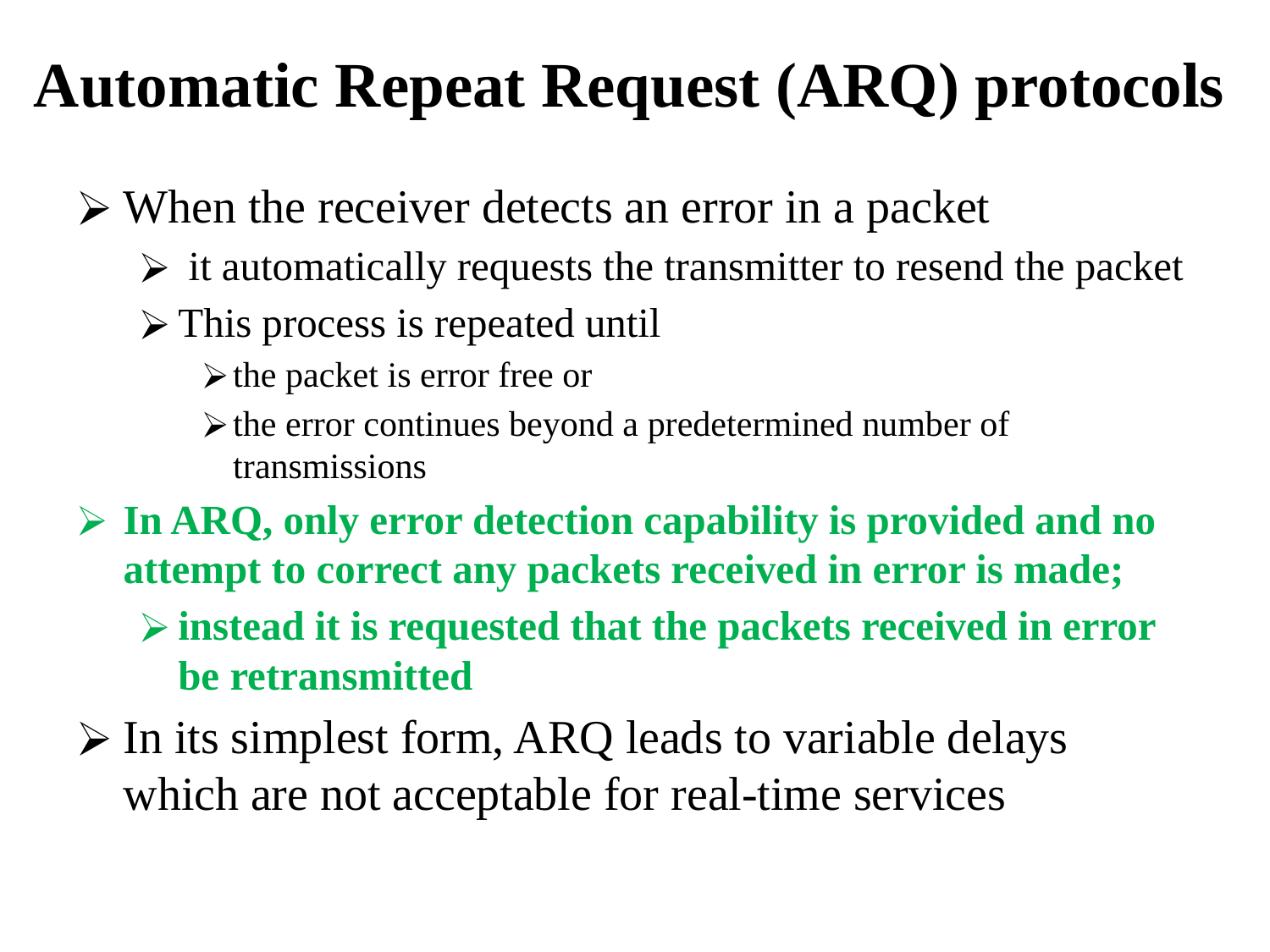

# Automatic Repeat Request (ARQ) protocols
When the receiver detects an error in a packet
 it automatically requests the transmitter to resend the packet
This process is repeated until
the packet is error free or
the error continues beyond a predetermined number of transmissions
In ARQ, only error detection capability is provided and no attempt to correct any packets received in error is made;
instead it is requested that the packets received in error be retransmitted
In its simplest form, ARQ leads to variable delays which are not acceptable for real-time services